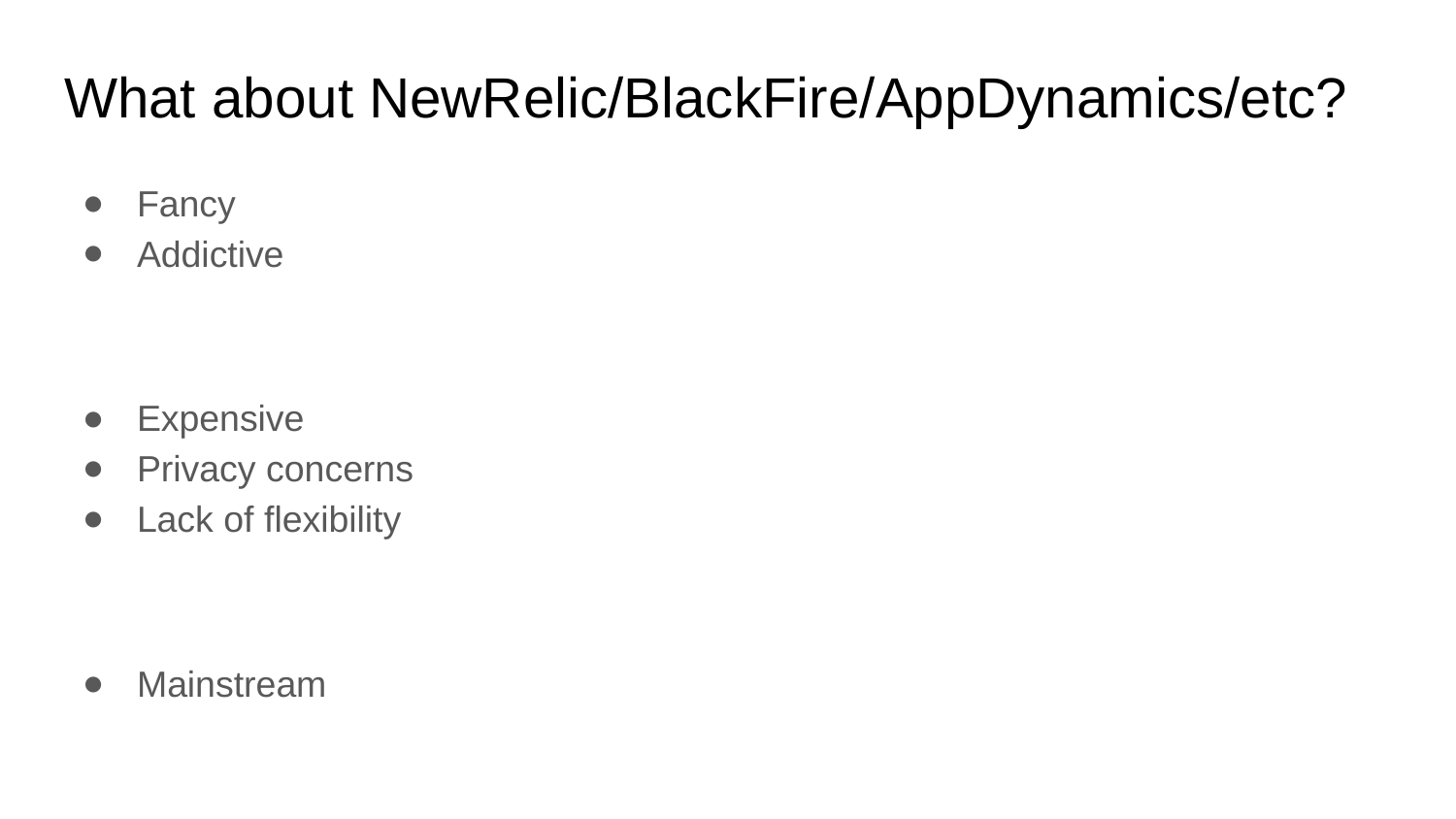

# What about NewRelic/BlackFire/AppDynamics/etc?
Fancy
Addictive

Expensive
Privacy concerns
Lack of flexibility

Mainstream